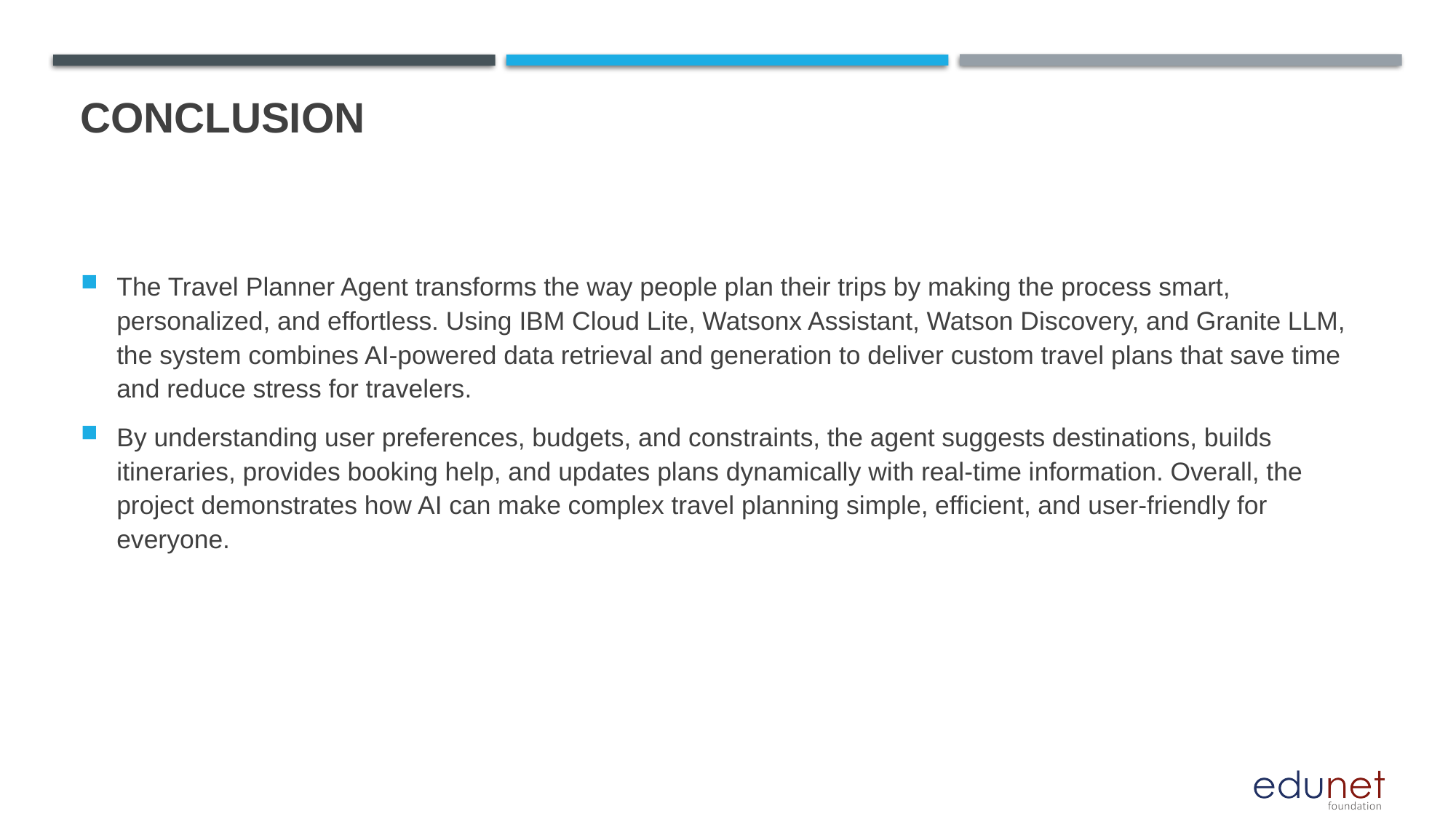

# Conclusion
The Travel Planner Agent transforms the way people plan their trips by making the process smart, personalized, and effortless. Using IBM Cloud Lite, Watsonx Assistant, Watson Discovery, and Granite LLM, the system combines AI-powered data retrieval and generation to deliver custom travel plans that save time and reduce stress for travelers.
By understanding user preferences, budgets, and constraints, the agent suggests destinations, builds itineraries, provides booking help, and updates plans dynamically with real-time information. Overall, the project demonstrates how AI can make complex travel planning simple, efficient, and user-friendly for everyone.